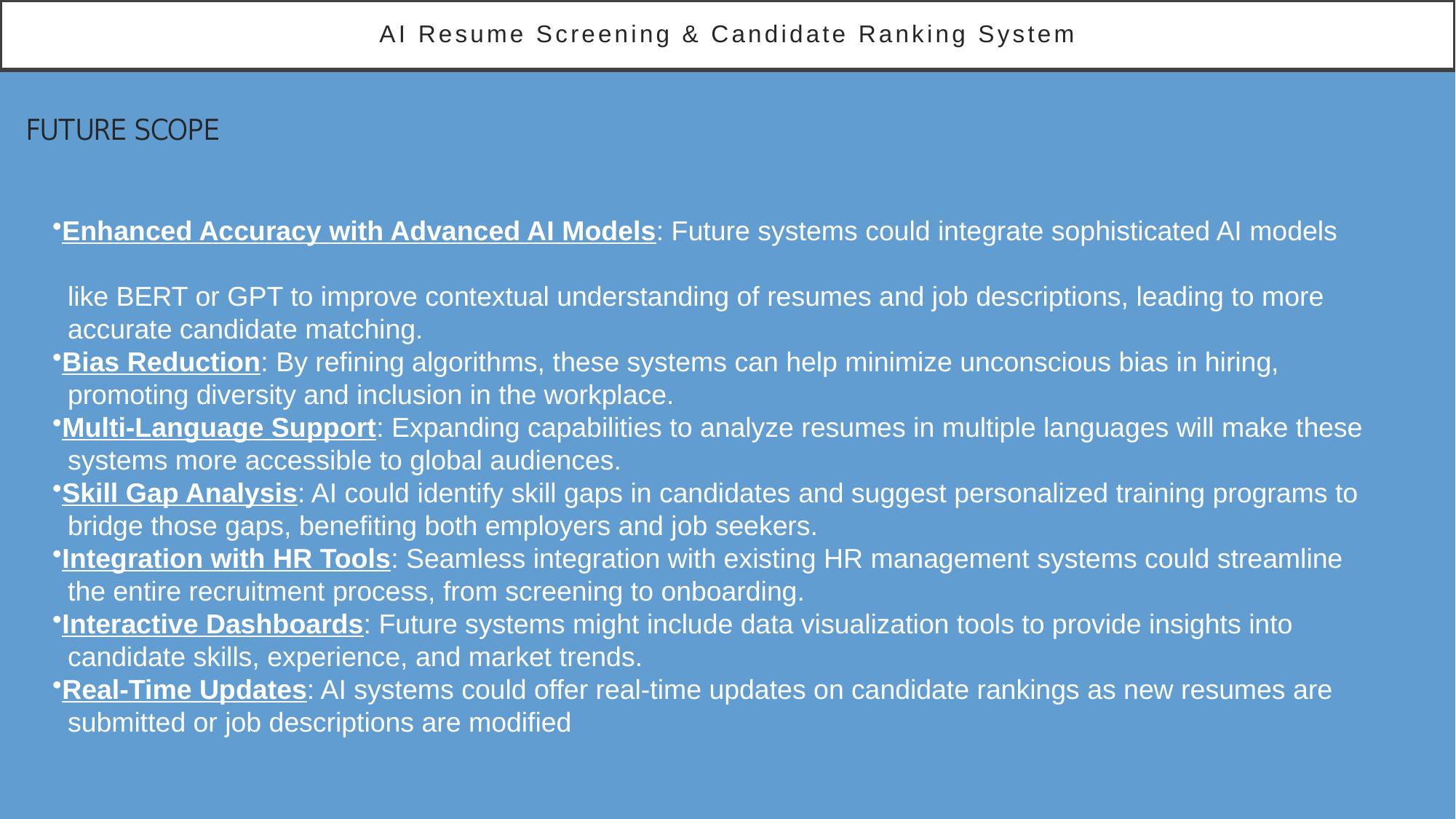

# Ai Resume Screening & Candidate Ranking System
FUTURE SCOPE
Enhanced Accuracy with Advanced AI Models: Future systems could integrate sophisticated AI models
  like BERT or GPT to improve contextual understanding of resumes and job descriptions, leading to more
  accurate candidate matching.
Bias Reduction: By refining algorithms, these systems can help minimize unconscious bias in hiring,
  promoting diversity and inclusion in the workplace.
Multi-Language Support: Expanding capabilities to analyze resumes in multiple languages will make these
  systems more accessible to global audiences.
Skill Gap Analysis: AI could identify skill gaps in candidates and suggest personalized training programs to
  bridge those gaps, benefiting both employers and job seekers.
Integration with HR Tools: Seamless integration with existing HR management systems could streamline
  the entire recruitment process, from screening to onboarding.
Interactive Dashboards: Future systems might include data visualization tools to provide insights into
  candidate skills, experience, and market trends.
Real-Time Updates: AI systems could offer real-time updates on candidate rankings as new resumes are
  submitted or job descriptions are modified